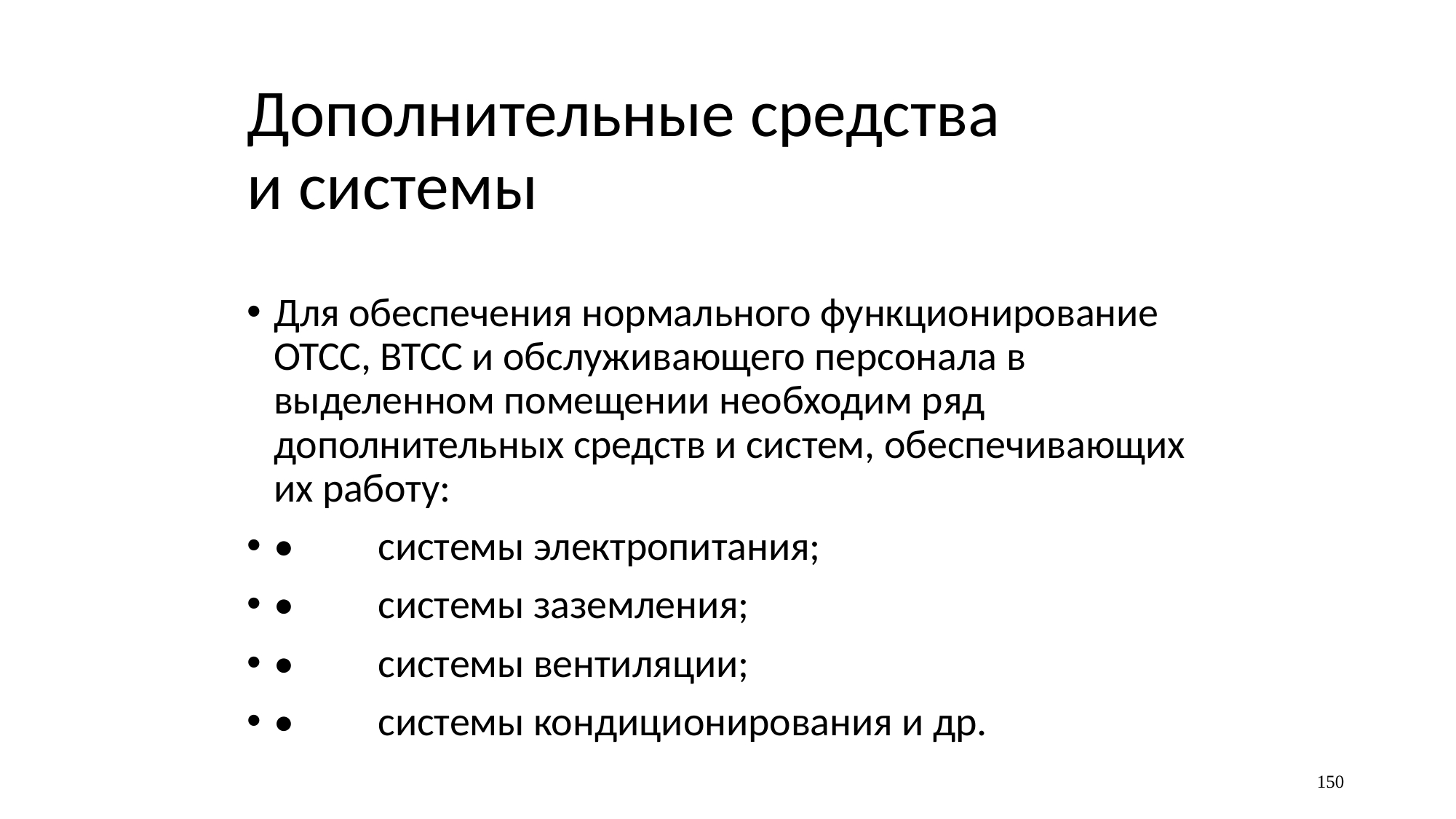

# Дополнительные средства и системы
Для обеспечения нормального функционирование ОТСС, ВТСС и обслуживающего персонала в выделенном помещении необходим ряд дополнительных средств и систем, обеспечивающих их работу:
•	системы электропитания;
•	системы заземления;
•	системы вентиляции;
•	системы кондиционирования и др.

150